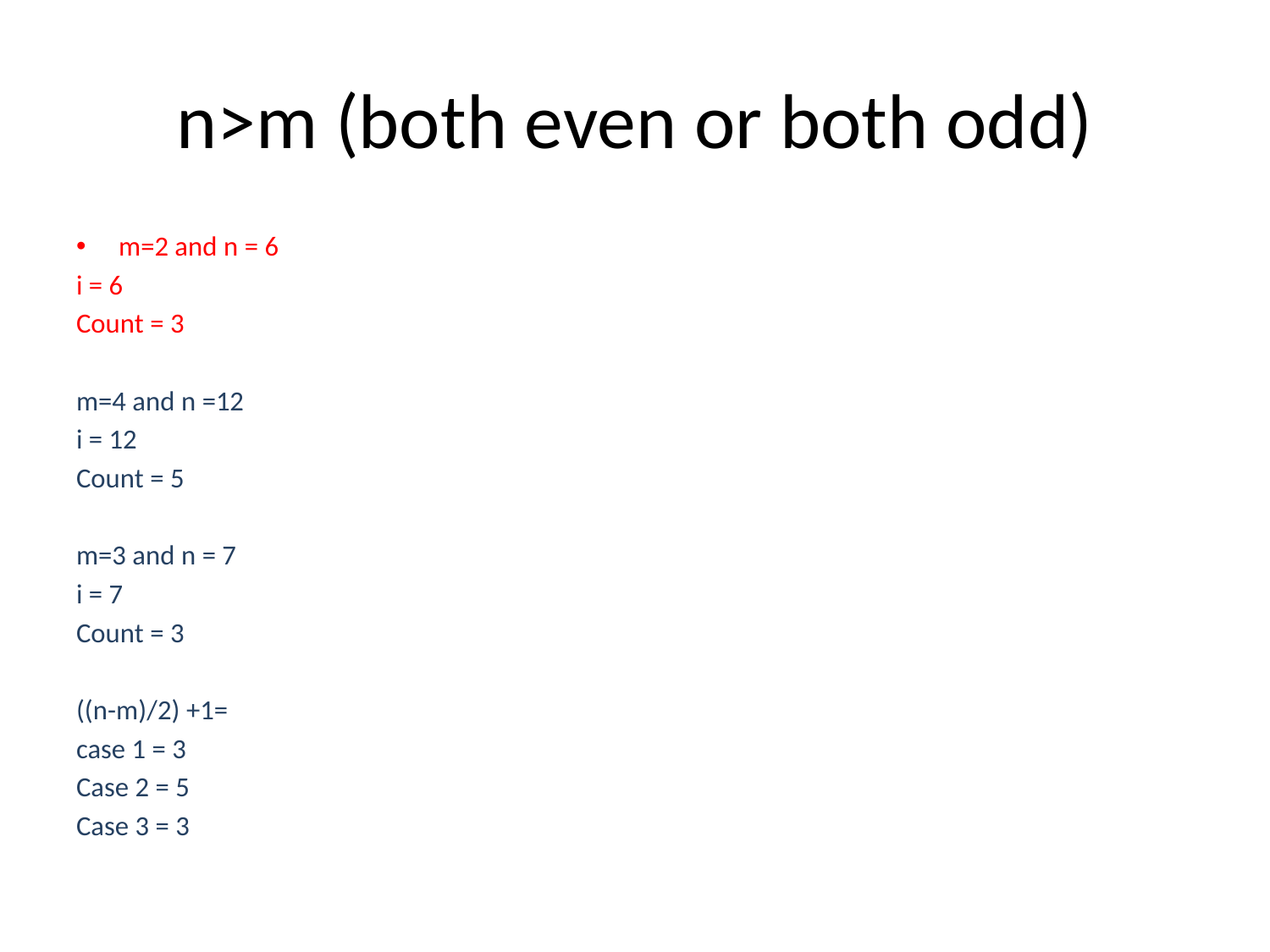

# n>m (both even or both odd)
m=2 and n = 6
i = 6
Count = 3

m=4 and n =12
i = 12
Count = 5

m=3 and n = 7
i = 7
Count = 3

((n-m)/2) +1=
case 1 = 3
Case 2 = 5
Case 3 = 3